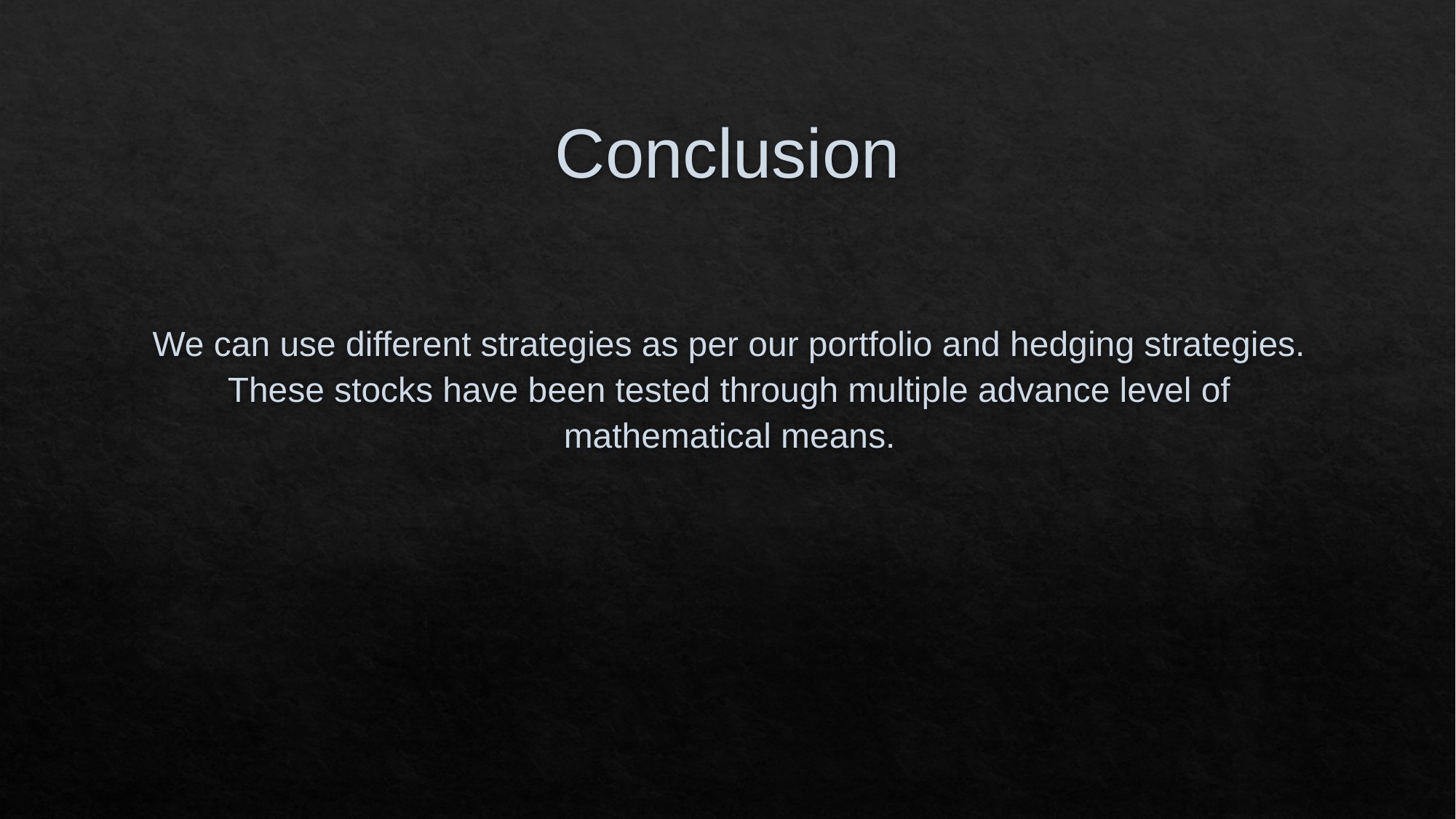

# Conclusion
We can use different strategies as per our portfolio and hedging strategies. These stocks have been tested through multiple advance level of mathematical means.